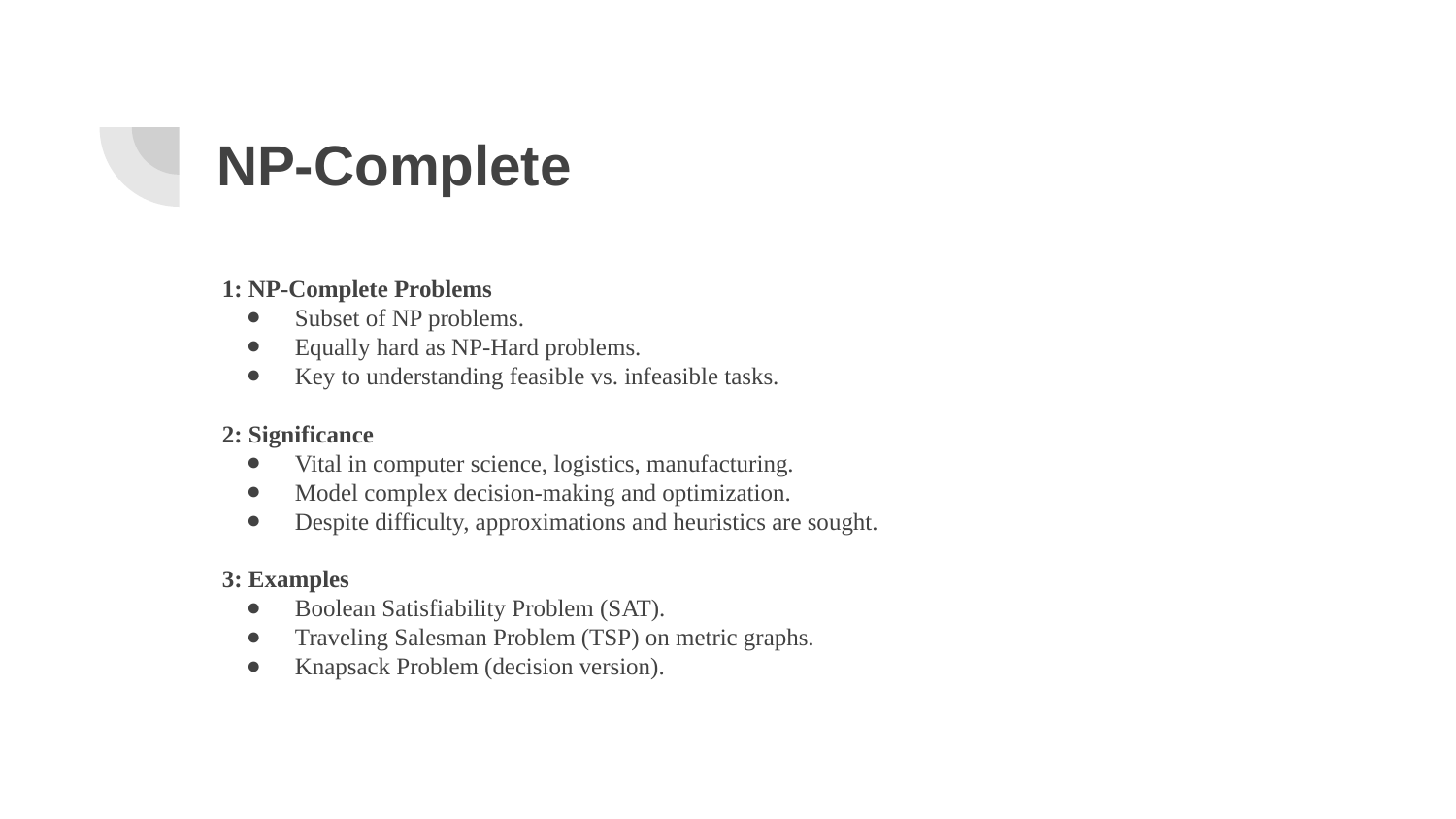

# NP-Complete
1: NP-Complete Problems
Subset of NP problems.
Equally hard as NP-Hard problems.
Key to understanding feasible vs. infeasible tasks.

2: Significance
Vital in computer science, logistics, manufacturing.
Model complex decision-making and optimization.
Despite difficulty, approximations and heuristics are sought.

3: Examples
Boolean Satisfiability Problem (SAT).
Traveling Salesman Problem (TSP) on metric graphs.
Knapsack Problem (decision version).